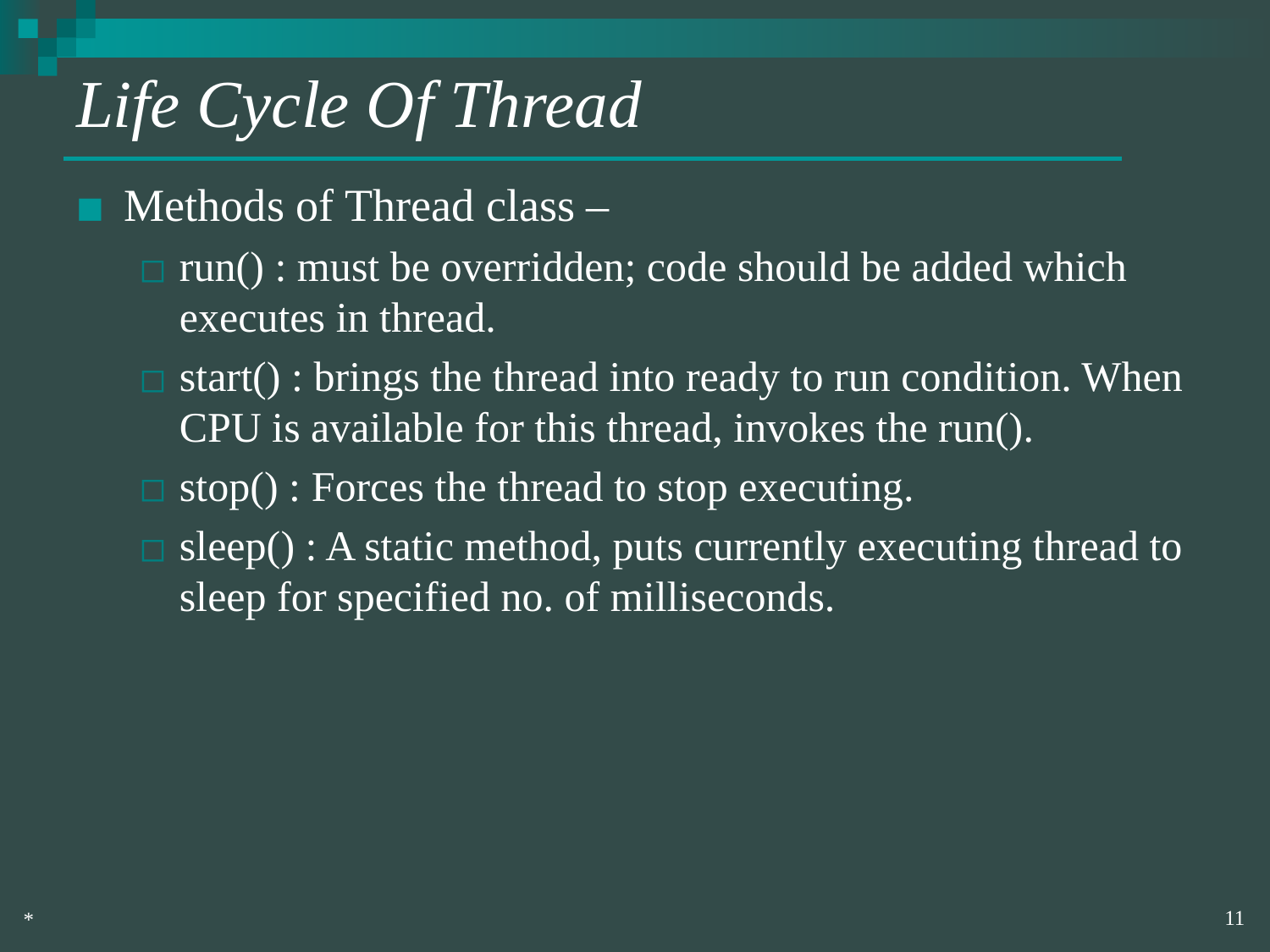

# Life Cycle Of Thread
Methods of Thread class –
run() : must be overridden; code should be added which executes in thread.
start() : brings the thread into ready to run condition. When CPU is available for this thread, invokes the run().
stop() : Forces the thread to stop executing.
sleep() : A static method, puts currently executing thread to sleep for specified no. of milliseconds.
11